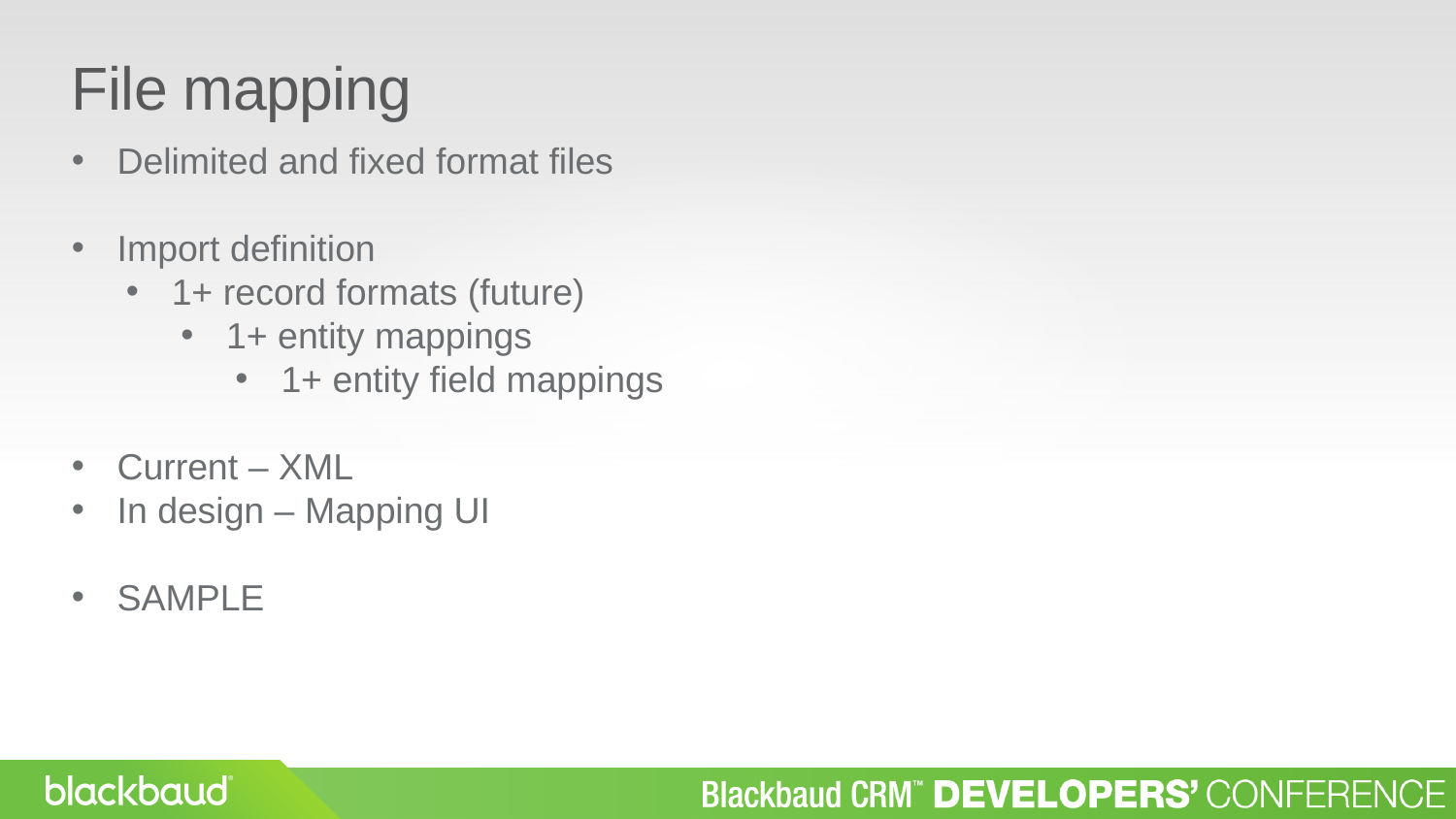

File mapping
Delimited and fixed format files

Import definition
1+ record formats (future)
1+ entity mappings
1+ entity field mappings

Current – XML
In design – Mapping UI

SAMPLE